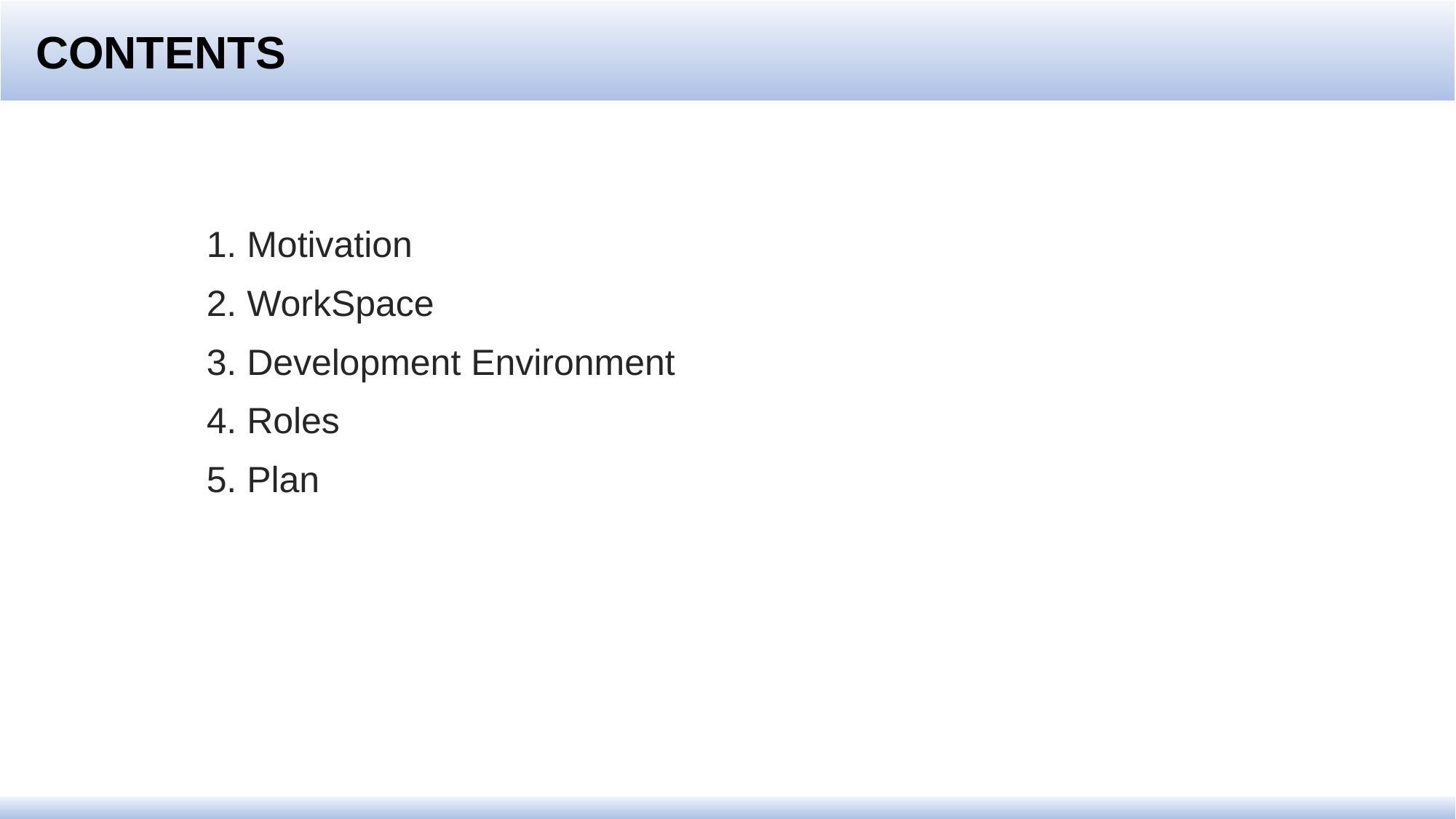

CONTENTS
1. Motivation
2. WorkSpace
3. Development Environment
4. Roles
5. Plan